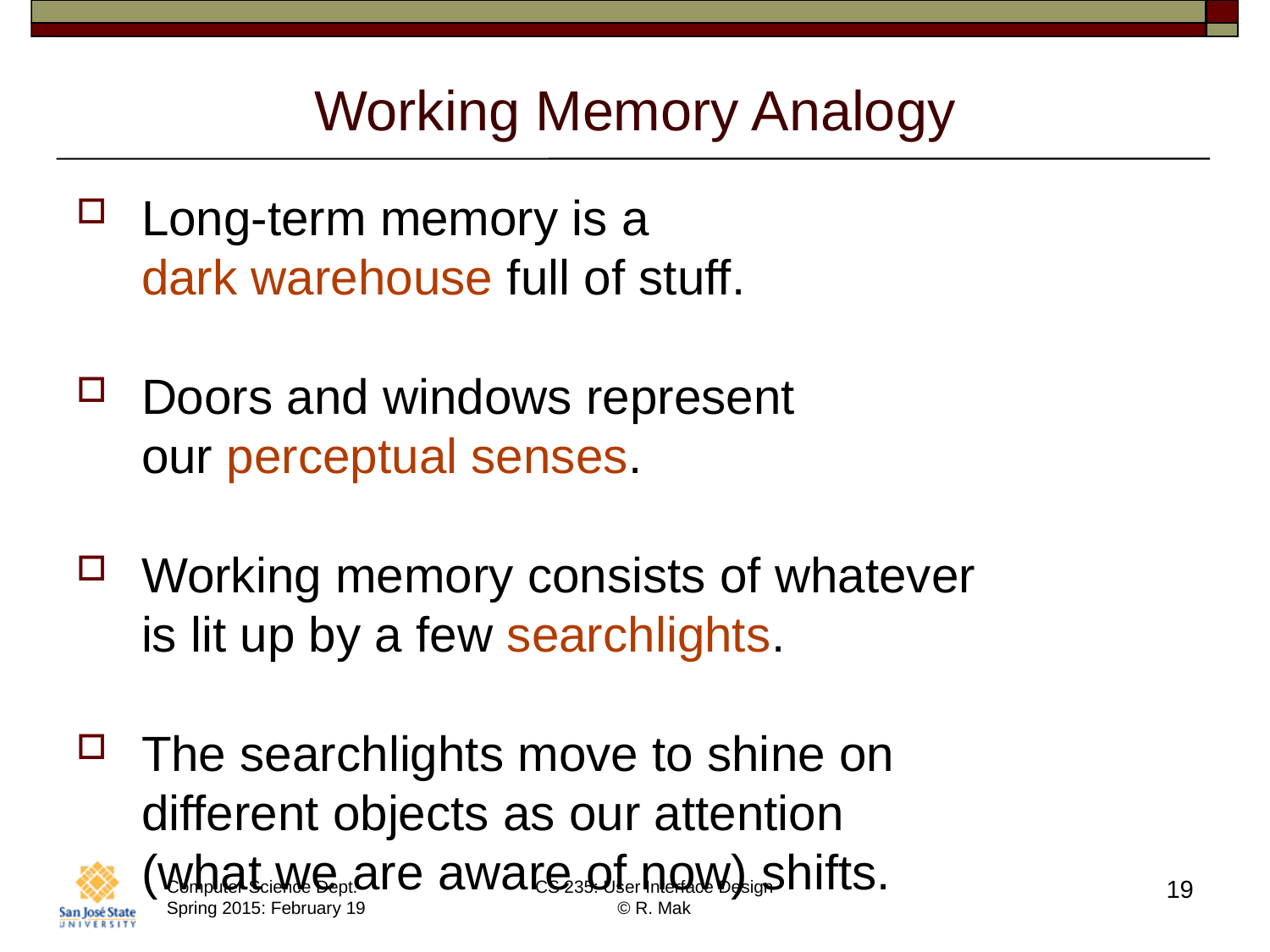

# Working Memory Analogy
Long-term memory is a
dark warehouse full of stuff.

Doors and windows represent
our perceptual senses.

Working memory consists of whatever
is lit up by a few searchlights.

The searchlights move to shine on
different objects as our attention
(what we are aware of now) shifts.
19